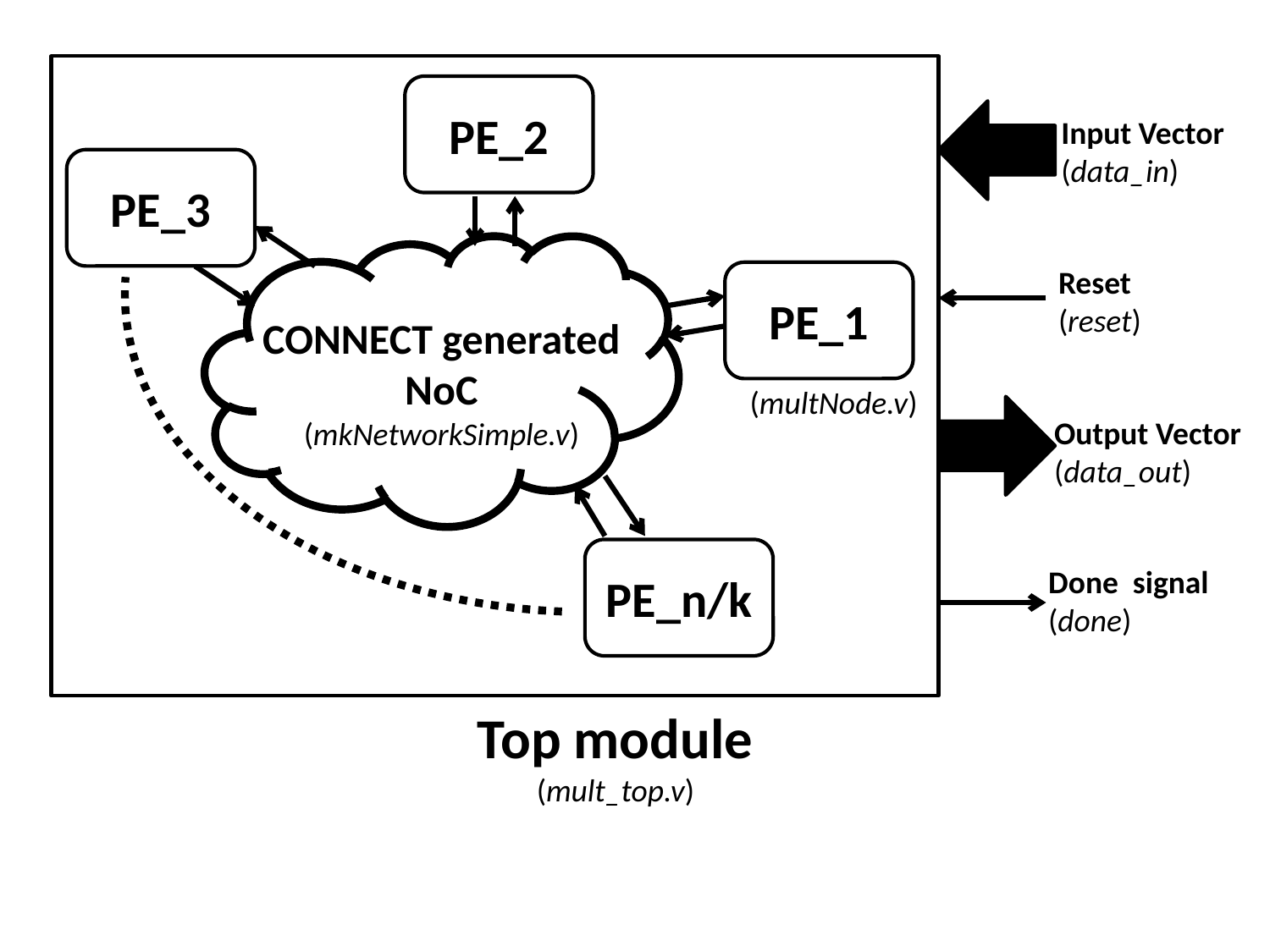

PE_2

Input Vector
(data_in)
PE_3

Reset
(reset)
PE_1
CONNECT generated
NoC
(mkNetworkSimple.v)
(multNode.v)

Output Vector
(data_out)
PE_n/k
Done  signal
(done)
Top module
(mult_top.v)